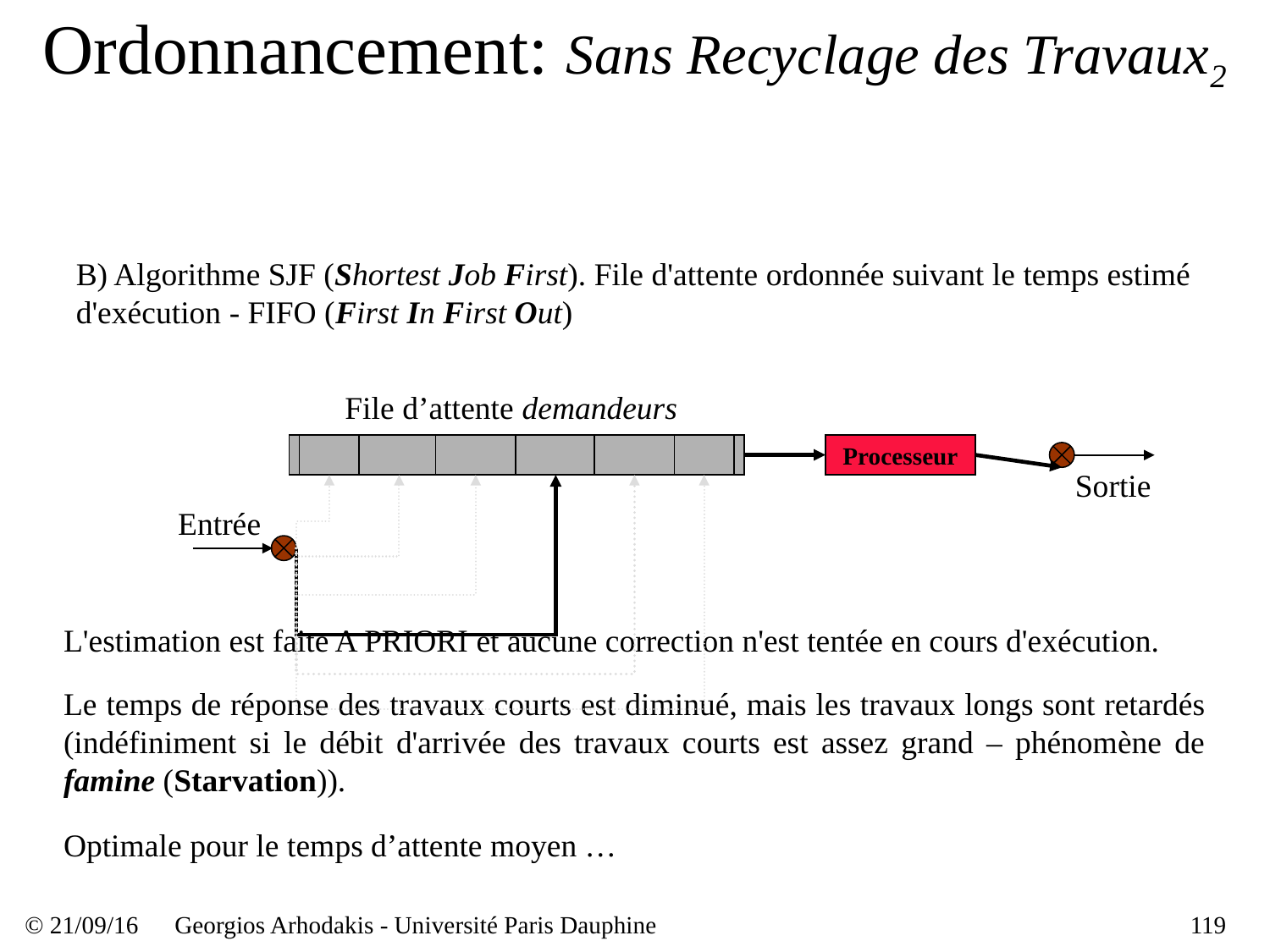

# Ordonnancement: Sans Recyclage des Travaux2
B) Algorithme SJF (Shortest Job First). File d'attente ordonnée suivant le temps estimé d'exécution - FIFO (First In First Out)
File d’attente demandeurs

Processeur

Sortie
Entrée

L'estimation est faite A PRIORI et aucune correction n'est tentée en cours d'exécution.
Le temps de réponse des travaux courts est diminué, mais les travaux longs sont retardés (indéfiniment si le débit d'arrivée des travaux courts est assez grand – phénomène de famine (Starvation)).
Optimale pour le temps d’attente moyen …
© 21/09/16
Georgios Arhodakis - Université Paris Dauphine
119